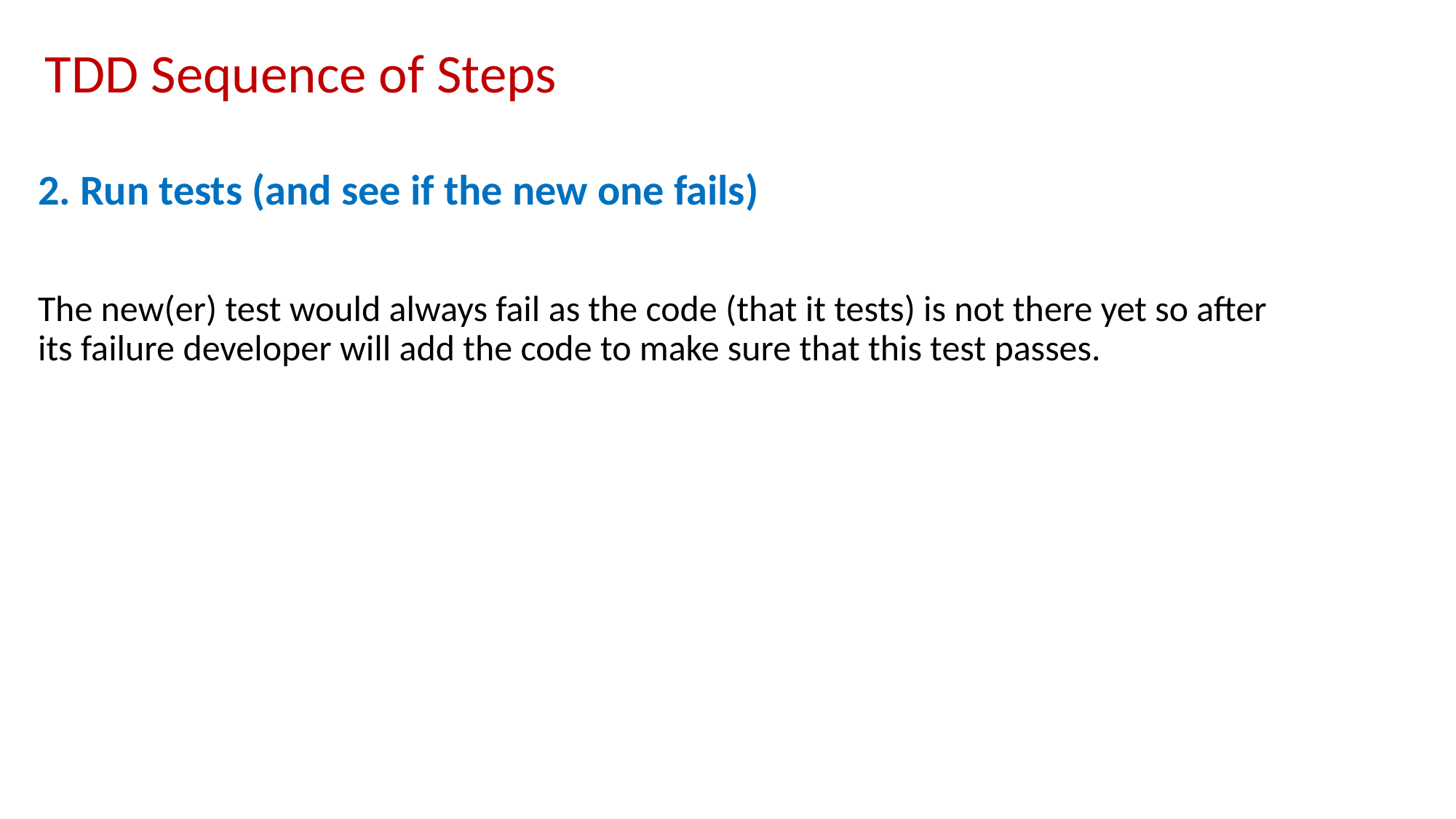

# TDD Sequence of Steps
2. Run tests (and see if the new one fails)

The new(er) test would always fail as the code (that it tests) is not there yet so after its failure developer will add the code to make sure that this test passes.